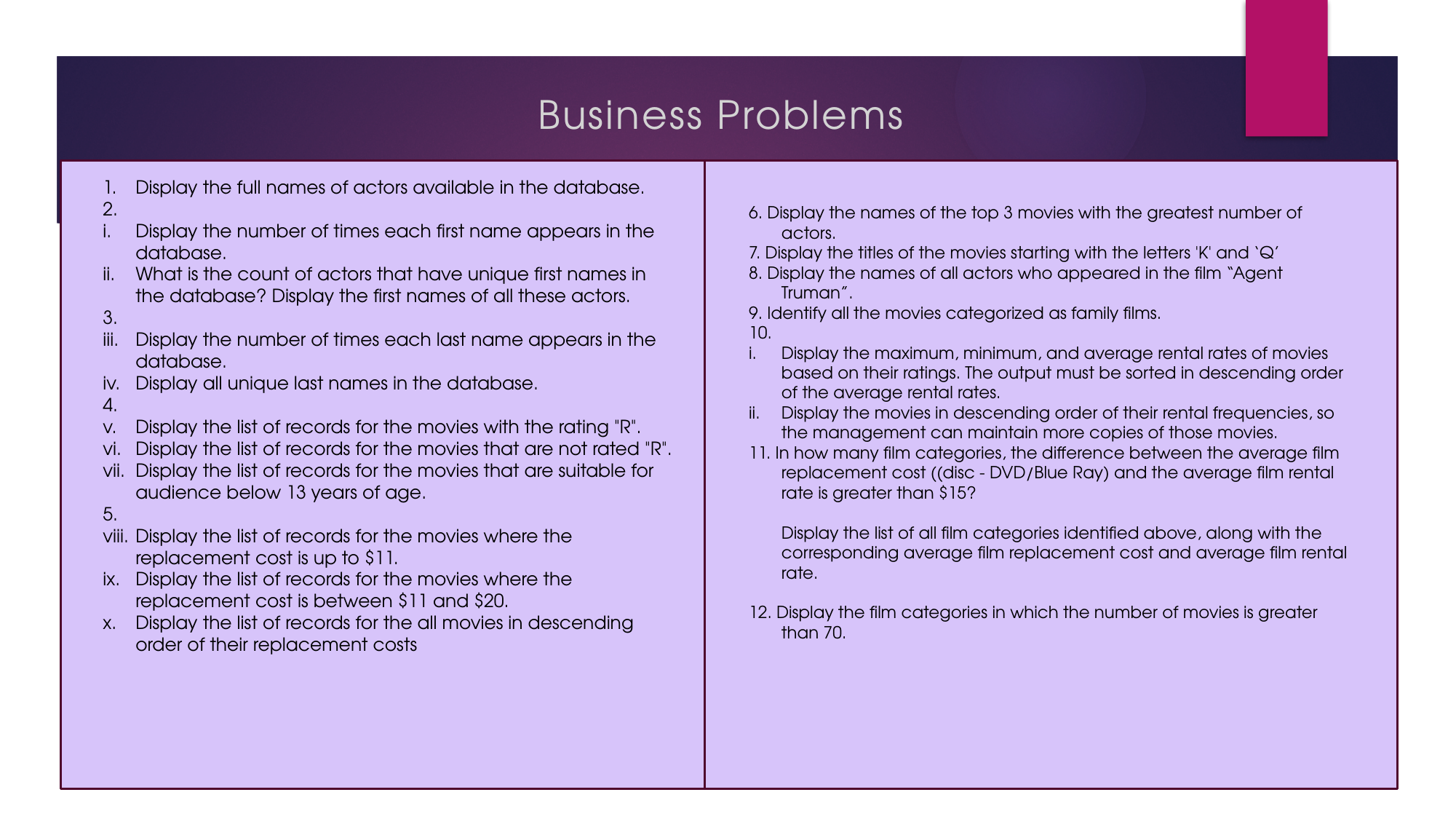

# Business Problems

Display the full names of actors available in the database.

Display the number of times each first name appears in the database.
What is the count of actors that have unique first names in the database? Display the first names of all these actors.
3.
Display the number of times each last name appears in the database.
Display all unique last names in the database.
4.
Display the list of records for the movies with the rating "R".
Display the list of records for the movies that are not rated "R".
Display the list of records for the movies that are suitable for audience below 13 years of age.
5.
Display the list of records for the movies where the replacement cost is up to $11.
Display the list of records for the movies where the replacement cost is between $11 and $20.
Display the list of records for the all movies in descending order of their replacement costs

6. Display the names of the top 3 movies with the greatest number of actors.
7. Display the titles of the movies starting with the letters 'K' and ‘Q’
8. Display the names of all actors who appeared in the film “Agent Truman”.
9. Identify all the movies categorized as family films.
10.
Display the maximum, minimum, and average rental rates of movies based on their ratings. The output must be sorted in descending order of the average rental rates.
Display the movies in descending order of their rental frequencies, so the management can maintain more copies of those movies.
11. In how many film categories, the difference between the average film replacement cost ((disc - DVD/Blue Ray) and the average film rental rate is greater than $15?

	Display the list of all film categories identified above, along with the corresponding average film replacement cost and average film rental rate.

12. Display the film categories in which the number of movies is greater than 70.
Movie Rental Store Analysis
5